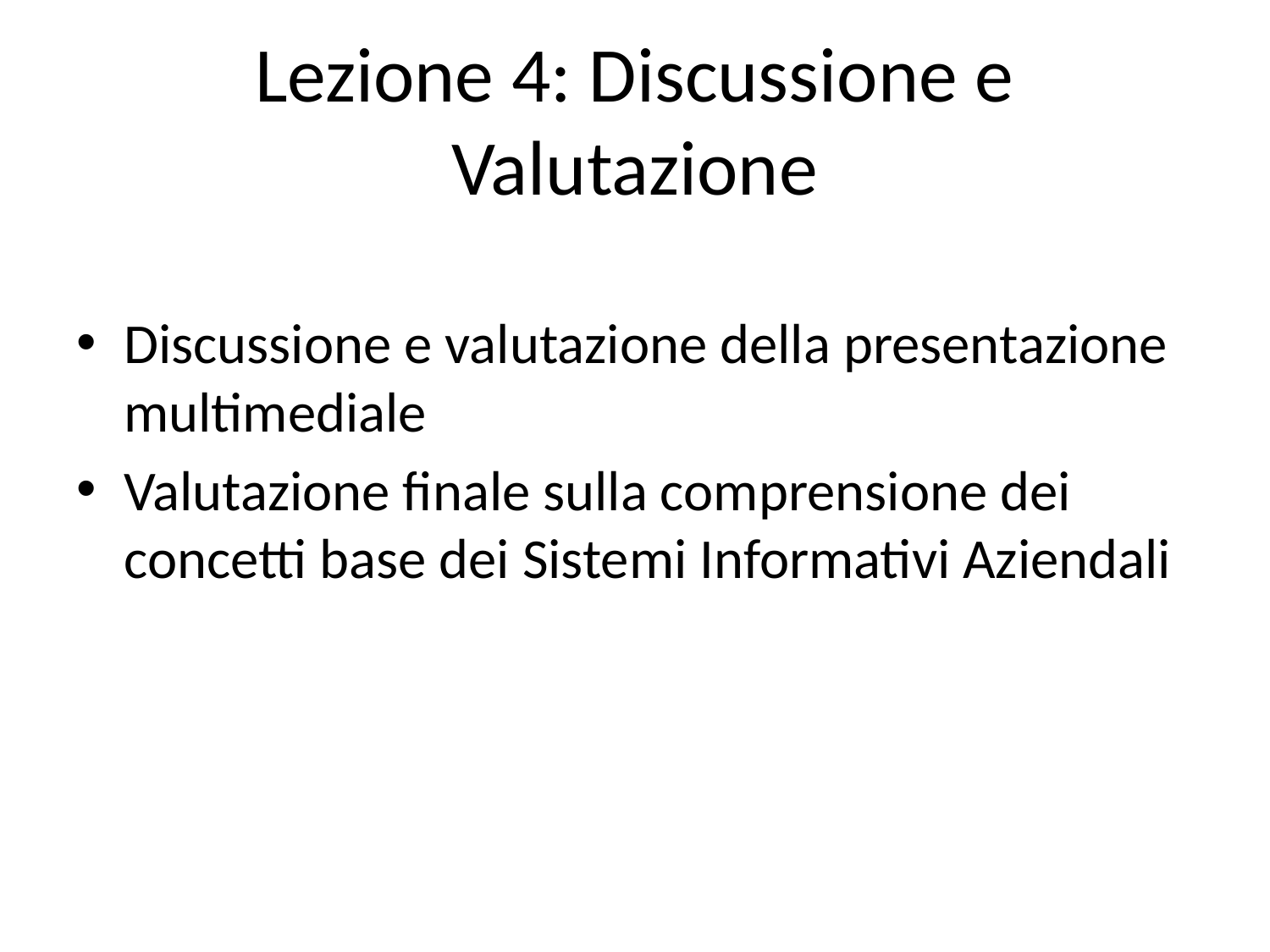

# Lezione 4: Discussione e Valutazione

Discussione e valutazione della presentazione multimediale
Valutazione finale sulla comprensione dei concetti base dei Sistemi Informativi Aziendali